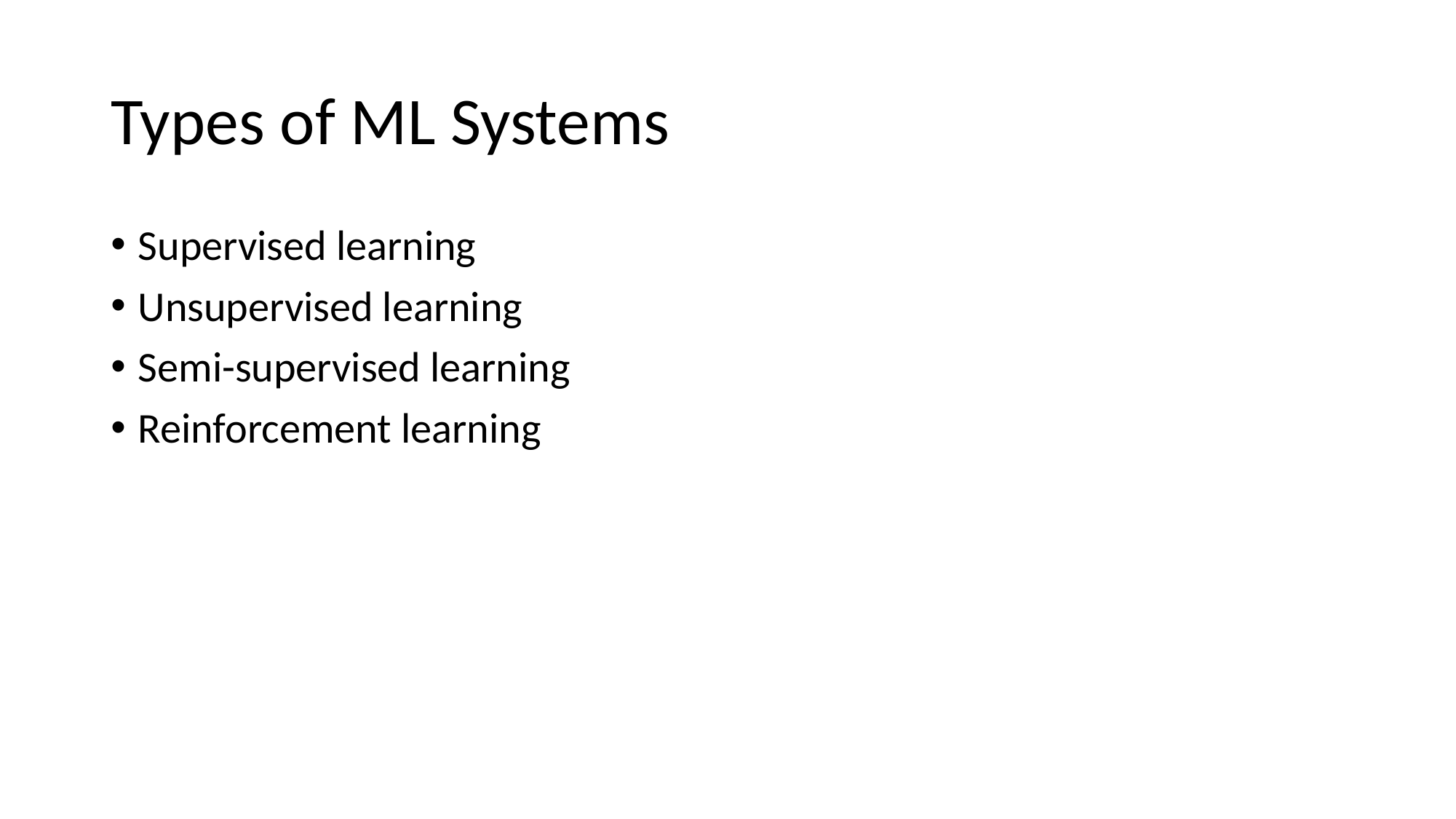

# Types of ML Systems
Supervised learning
Unsupervised learning
Semi-supervised learning
Reinforcement learning